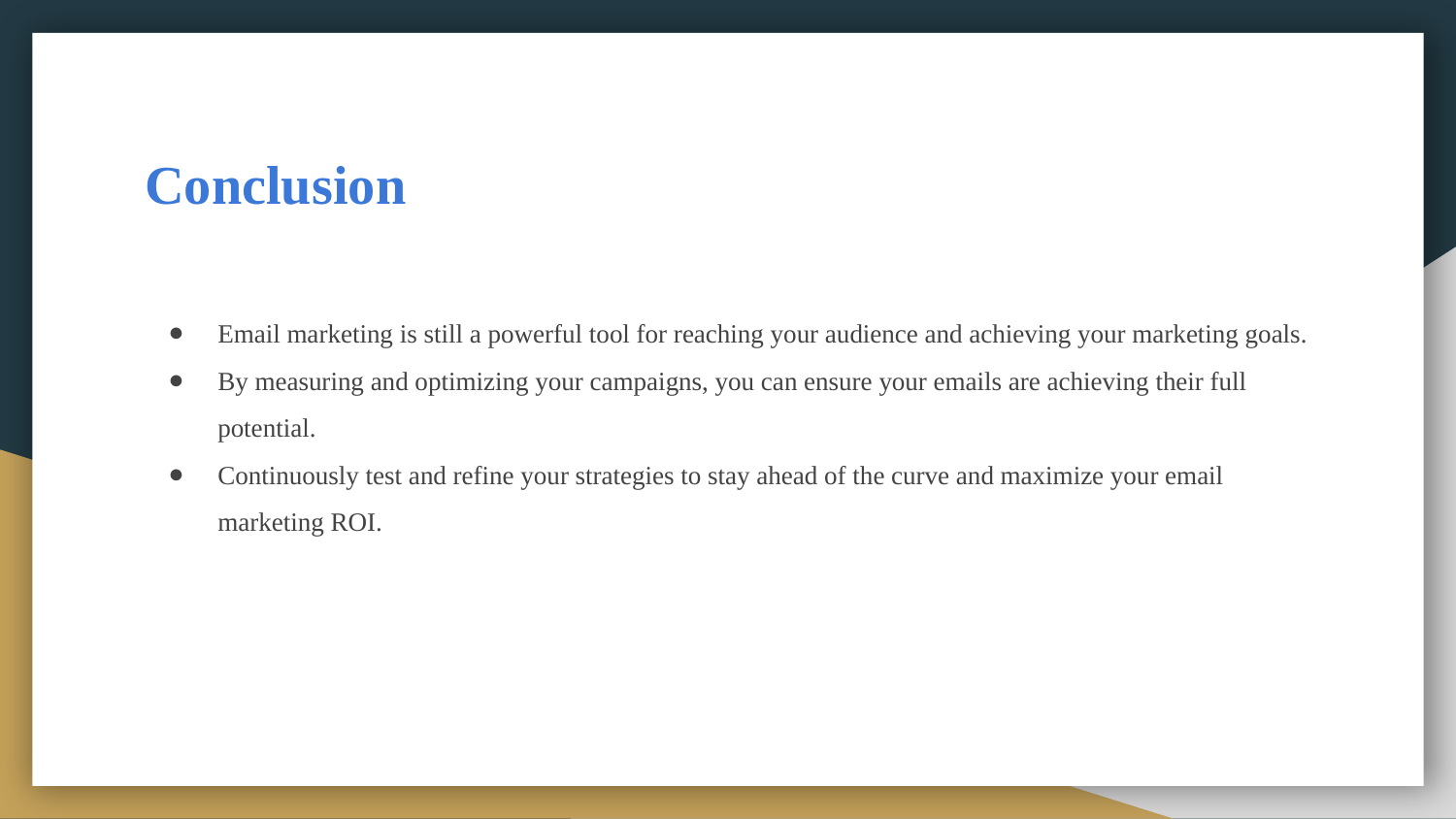

# Conclusion
Email marketing is still a powerful tool for reaching your audience and achieving your marketing goals.
By measuring and optimizing your campaigns, you can ensure your emails are achieving their full potential.
Continuously test and refine your strategies to stay ahead of the curve and maximize your email marketing ROI.